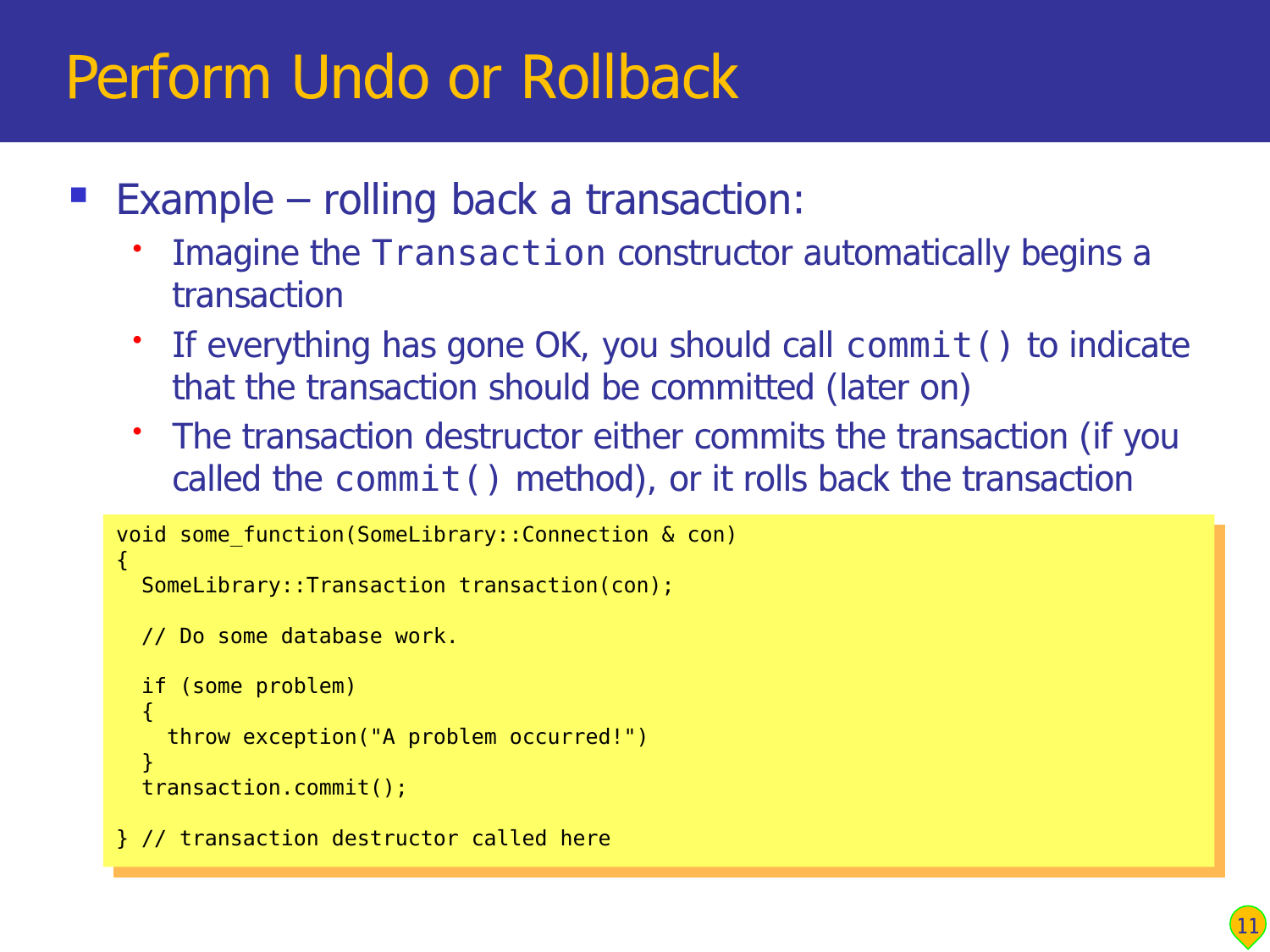

# Perform Undo or Rollback
Example – rolling back a transaction:
Imagine the Transaction constructor automatically begins a transaction
If everything has gone OK, you should call commit() to indicate that the transaction should be committed (later on)
The transaction destructor either commits the transaction (if you called the commit() method), or it rolls back the transaction
void some_function(SomeLibrary::Connection & con)
{
  SomeLibrary::Transaction transaction(con);

  // Do some database work.

  if (some problem)
  {
    throw exception("A problem occurred!")
  }
  transaction.commit();

} // transaction destructor called here
11